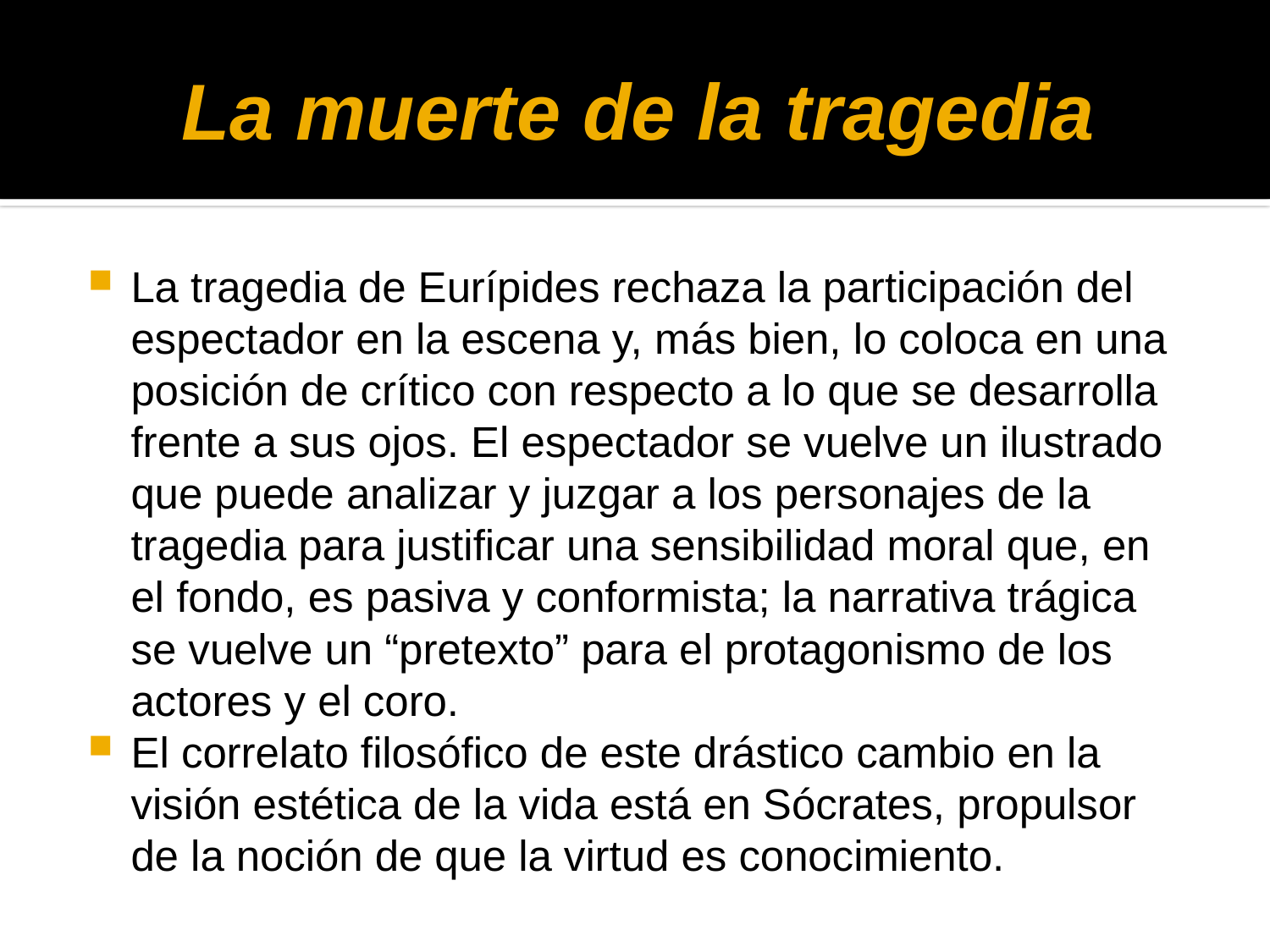

# La muerte de la tragedia
La tragedia de Eurípides rechaza la participación del espectador en la escena y, más bien, lo coloca en una posición de crítico con respecto a lo que se desarrolla frente a sus ojos. El espectador se vuelve un ilustrado que puede analizar y juzgar a los personajes de la tragedia para justificar una sensibilidad moral que, en el fondo, es pasiva y conformista; la narrativa trágica se vuelve un “pretexto” para el protagonismo de los actores y el coro.
El correlato filosófico de este drástico cambio en la visión estética de la vida está en Sócrates, propulsor de la noción de que la virtud es conocimiento.